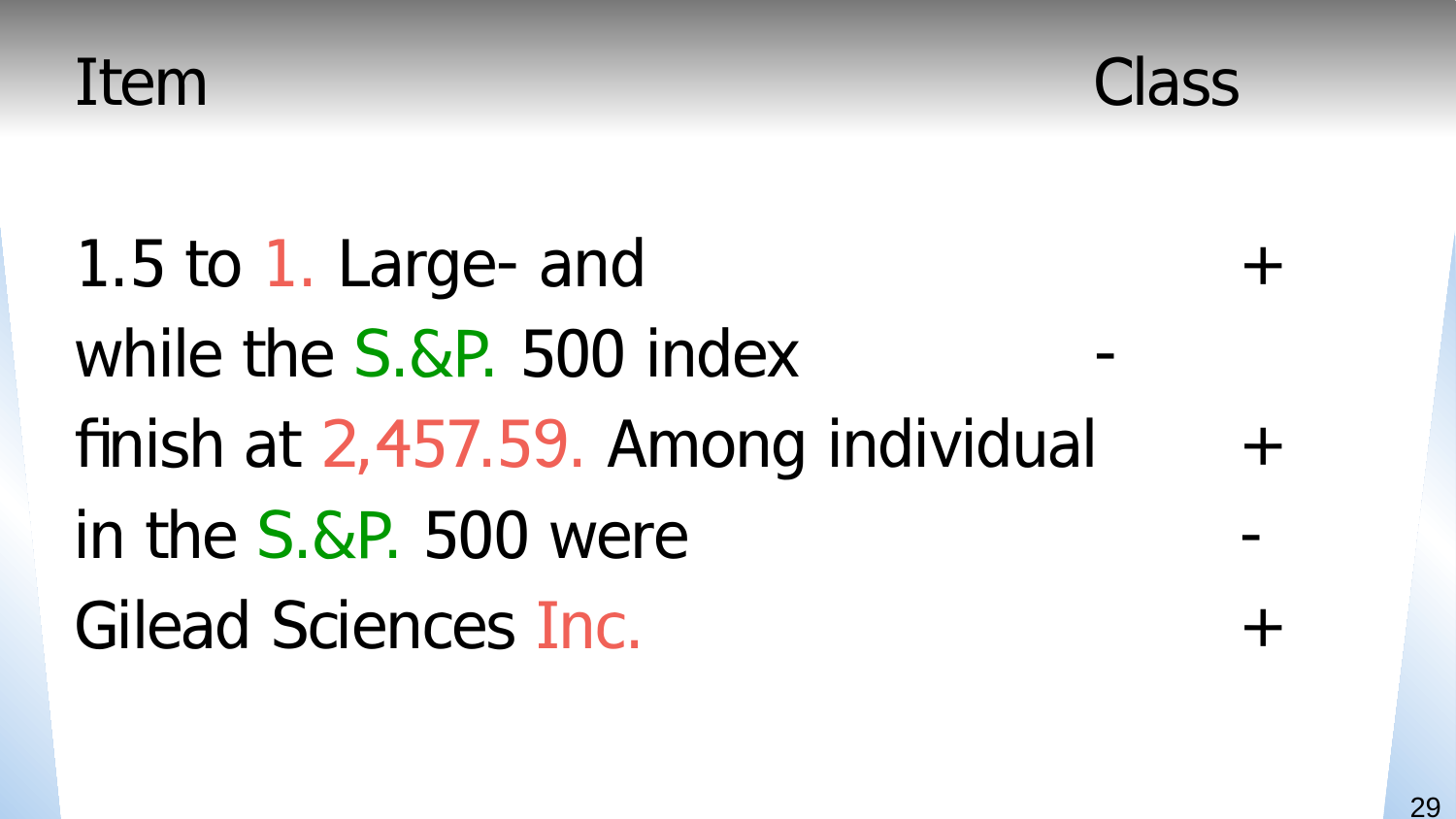

Item							Class

1.5 to 1. Large- and   				+
while the S.&P. 500 index			-
finish at 2,457.59. Among individual	+
in the S.&P. 500 were				-
Gilead Sciences Inc.					+

29